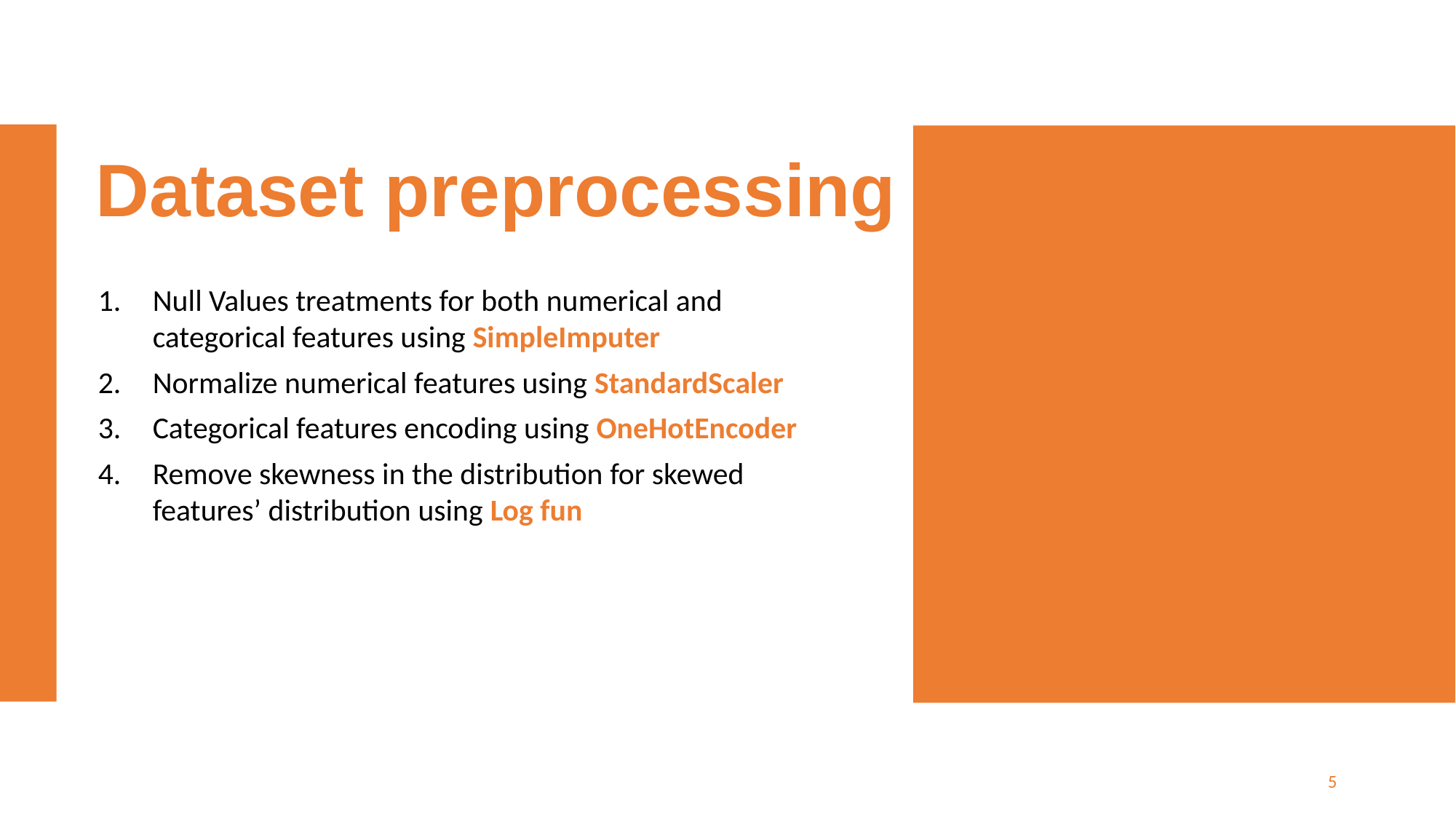

# Dataset preprocessing

Null Values treatments for both numerical and categorical features using SimpleImputer
Normalize numerical features using StandardScaler
Categorical features encoding using OneHotEncoder
Remove skewness in the distribution for skewed features’ distribution using Log fun
5